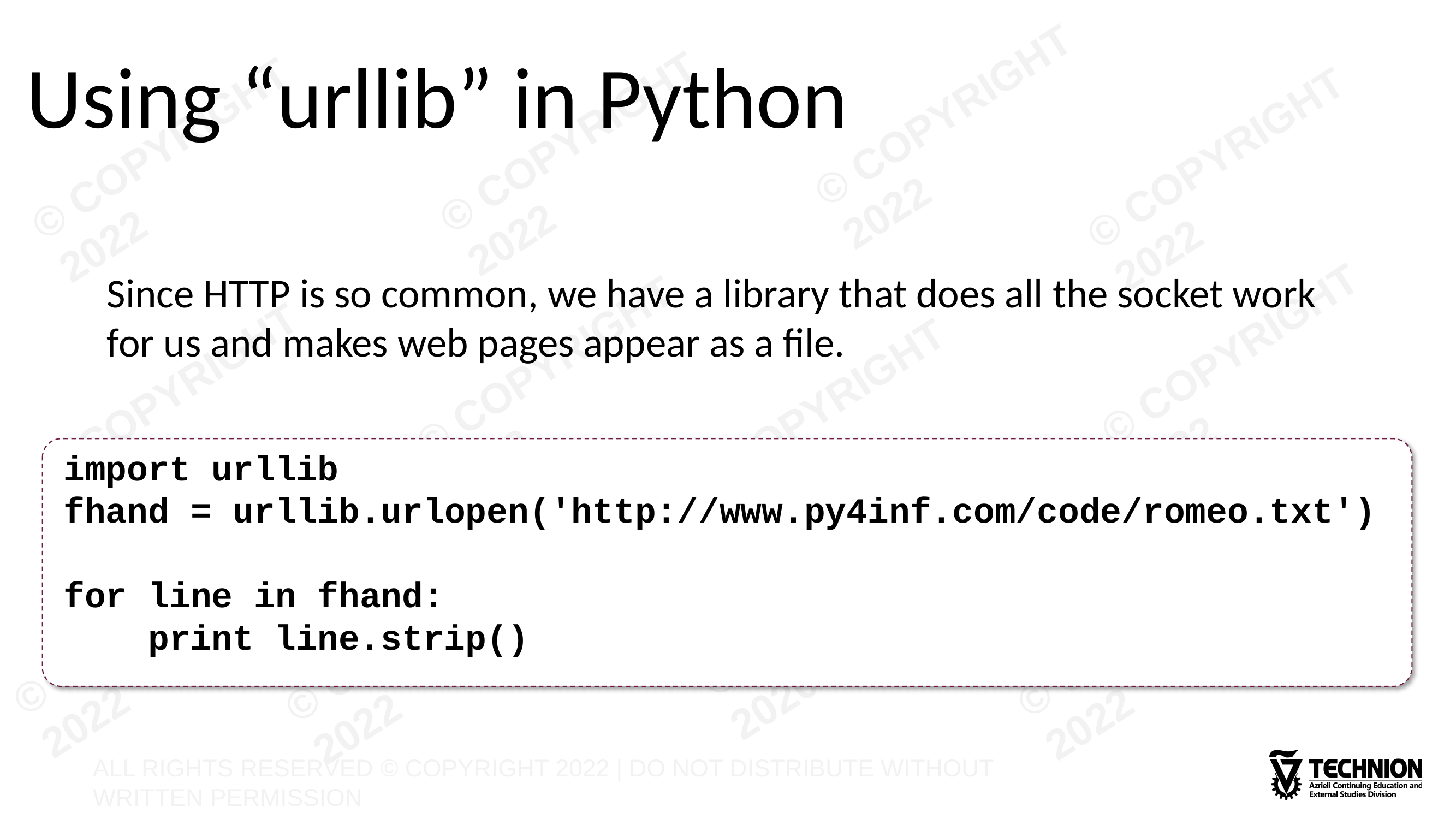

# Using “urllib” in Python
Since HTTP is so common, we have a library that does all the socket work for us and makes web pages appear as a file.
import urllib
fhand = urllib.urlopen('http://www.py4inf.com/code/romeo.txt')

for line in fhand:
    print line.strip()